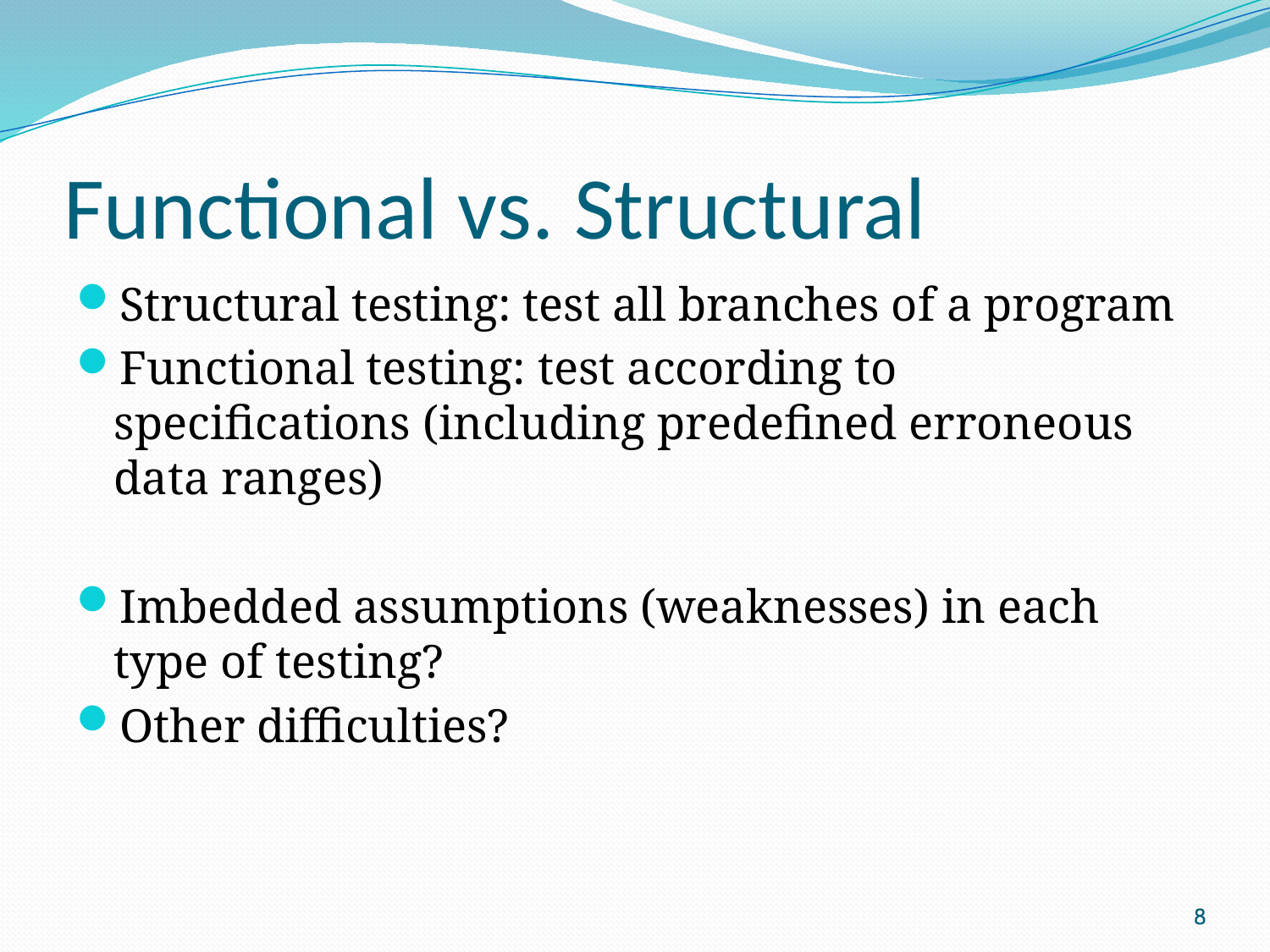

# Functional vs. Structural
Structural testing: test all branches of a program
Functional testing: test according to specifications (including predefined erroneous data ranges)

Imbedded assumptions (weaknesses) in each type of testing?
Other difficulties?

8